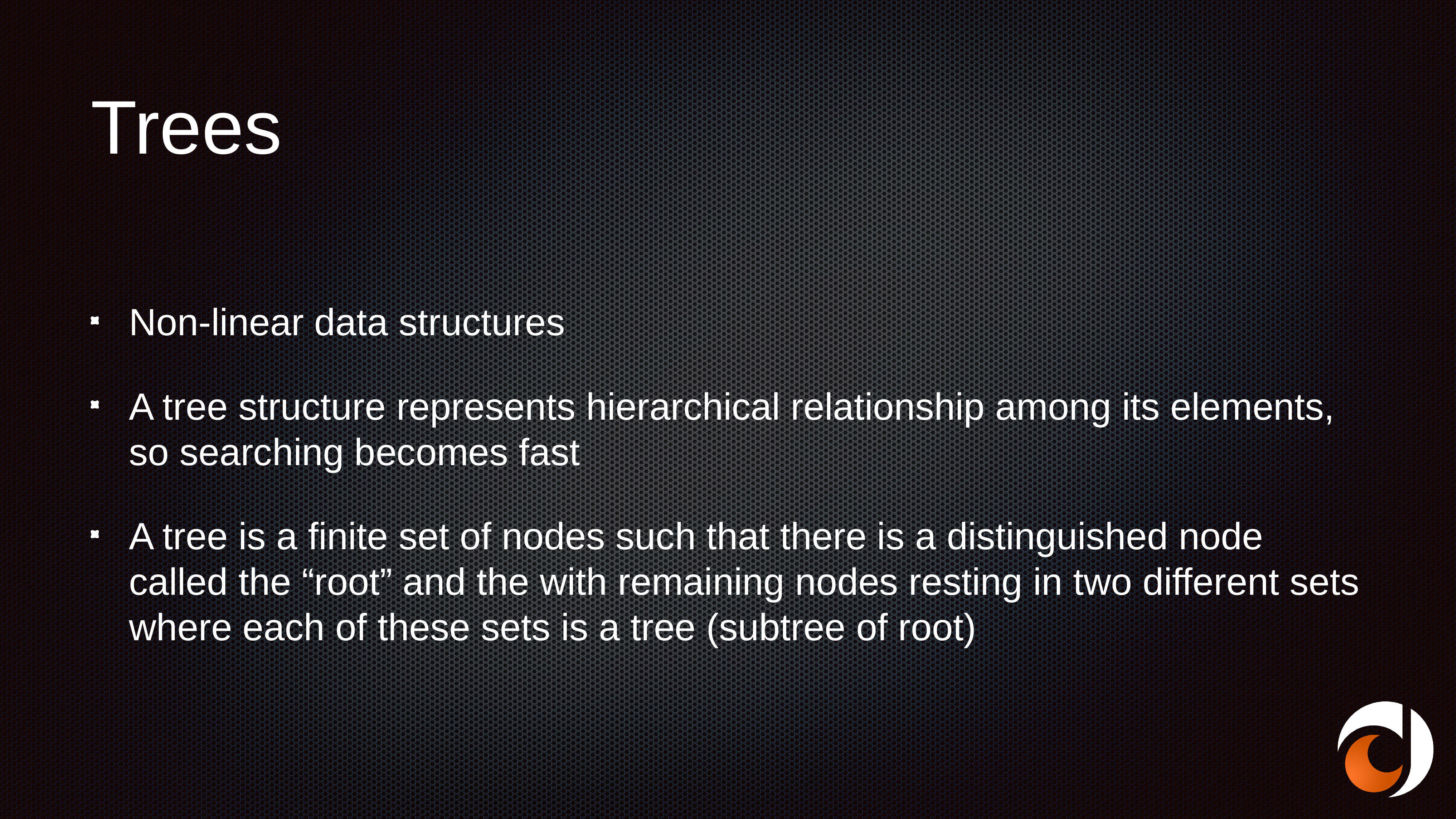

# Trees
Non-linear data structures
A tree structure represents hierarchical relationship among its elements, so searching becomes fast
A tree is a finite set of nodes such that there is a distinguished node called the “root” and the with remaining nodes resting in two different sets where each of these sets is a tree (subtree of root)